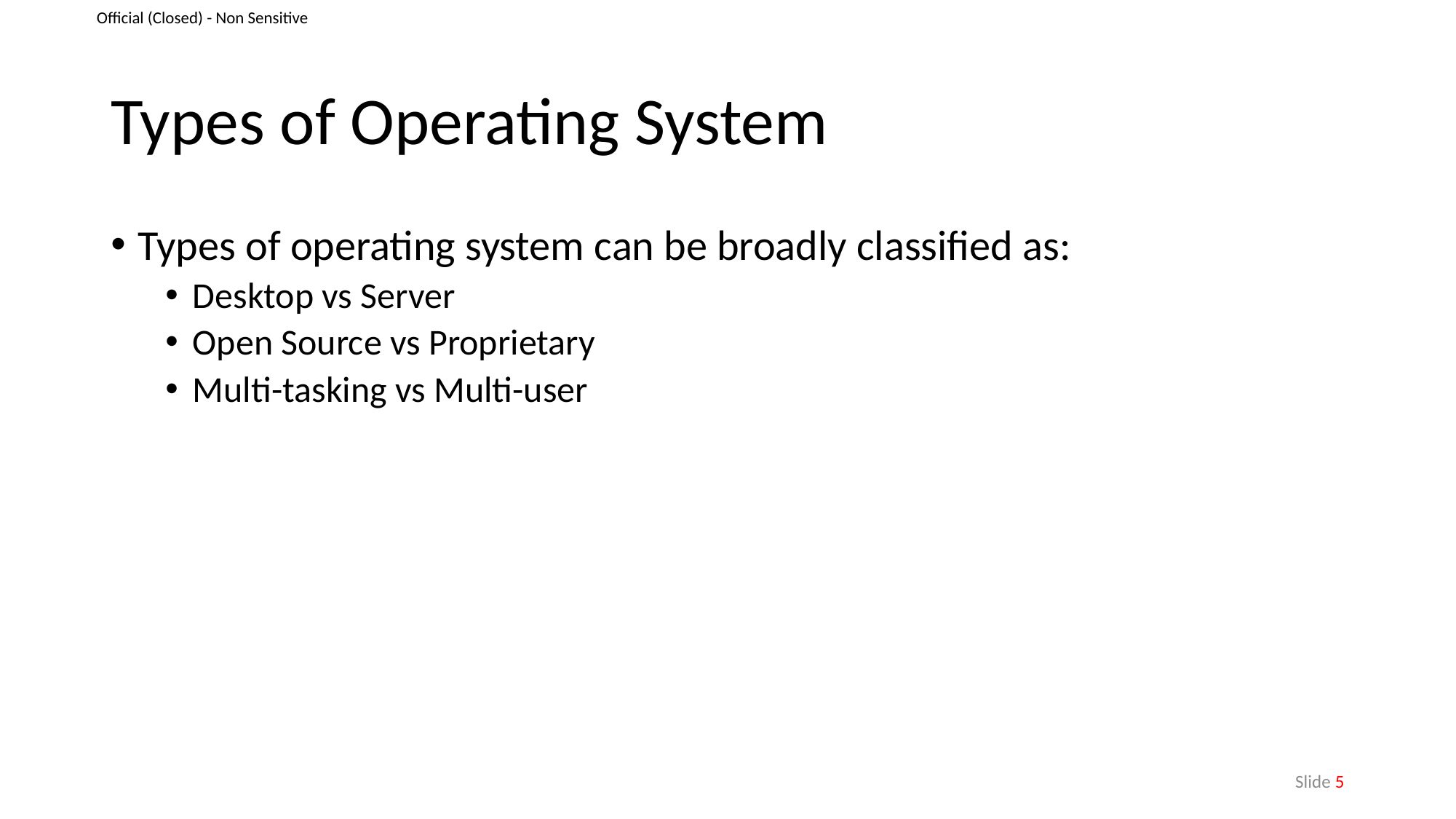

# Types of Operating System
Types of operating system can be broadly classified as:
Desktop vs Server
Open Source vs Proprietary
Multi-tasking vs Multi-user

    Slide 5